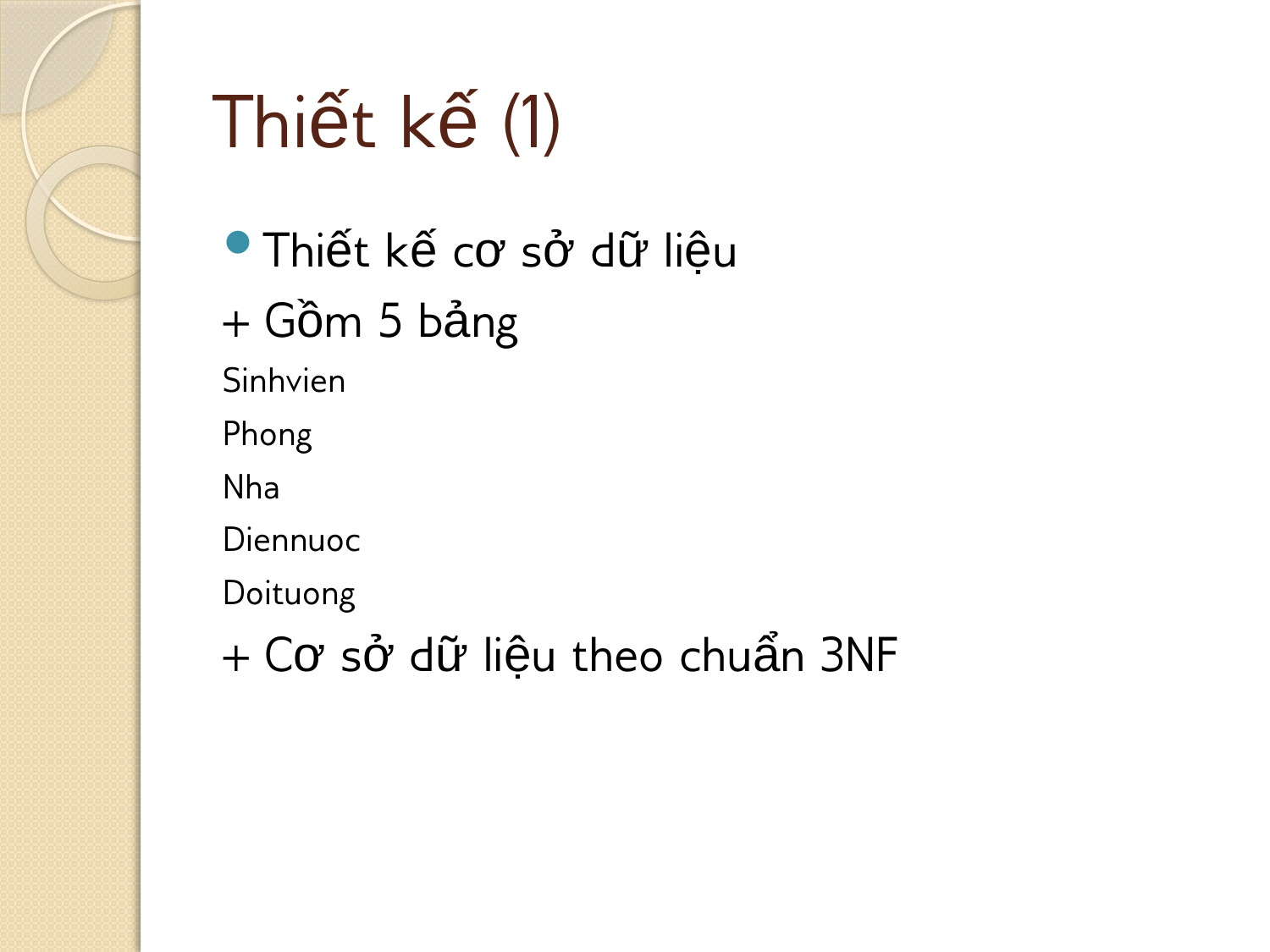

# Thiết kế (1)
Thiết kế cơ sở dữ liệu
+ Gồm 5 bảng
Sinhvien
Phong
Nha
Diennuoc
Doituong
+ Cơ sở dữ liệu theo chuẩn 3NF